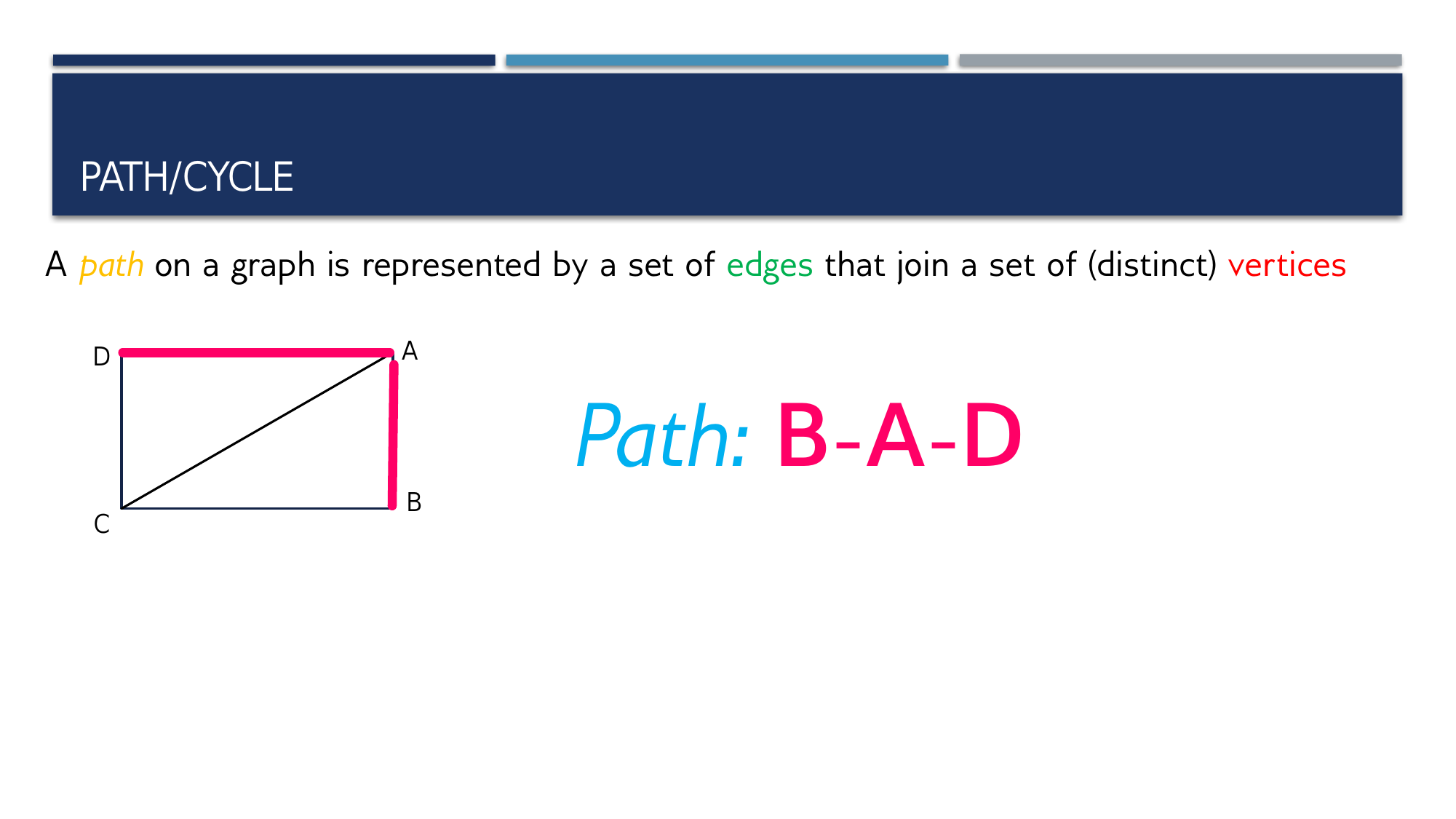

# Path/cycle
A path on a graph is represented by a set of edges that join a set of (distinct) vertices
A
D

Path: B-A-D
B
C